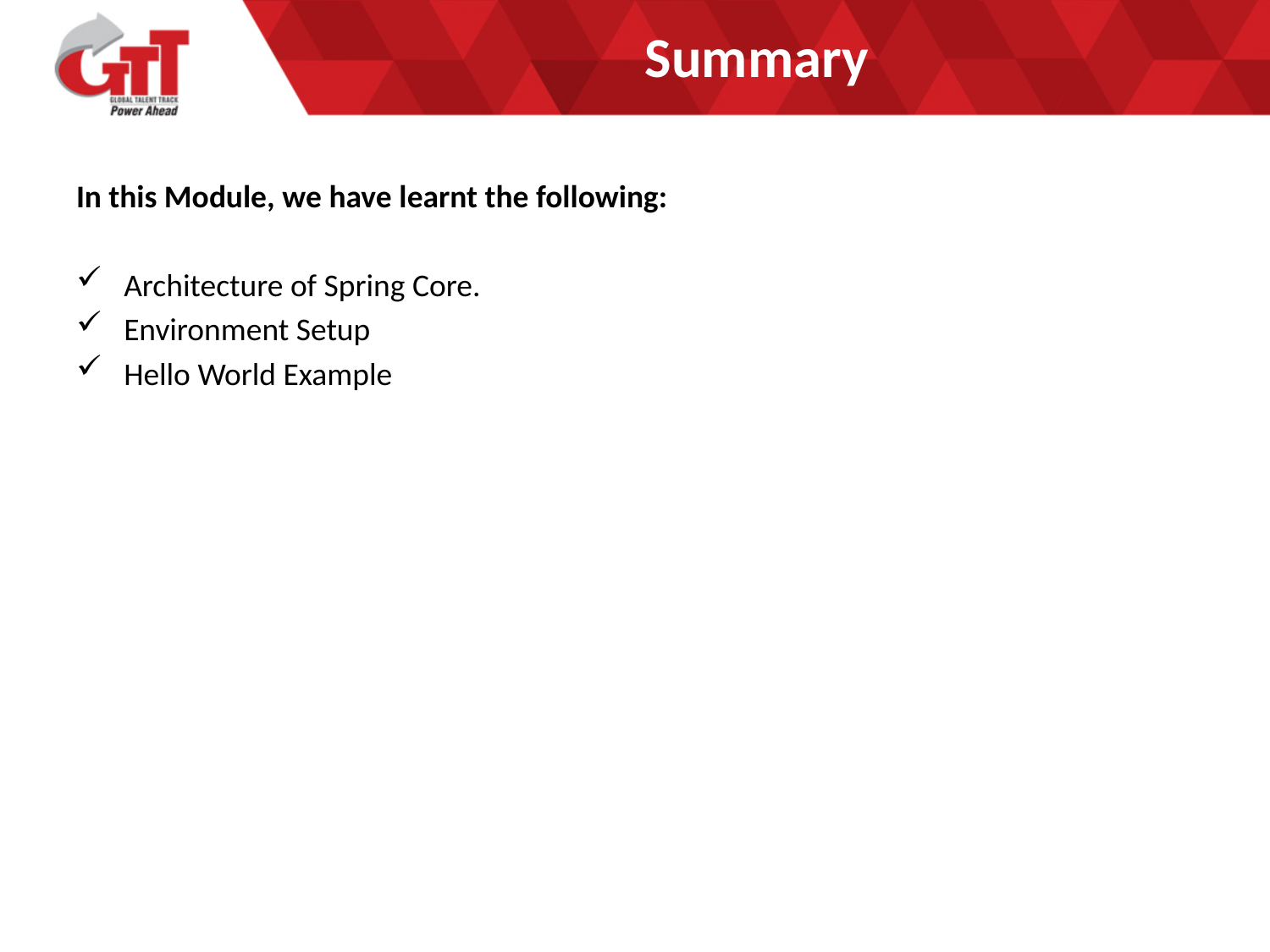

# Summary
In this Module, we have learnt the following:

Architecture of Spring Core.
Environment Setup
Hello World Example